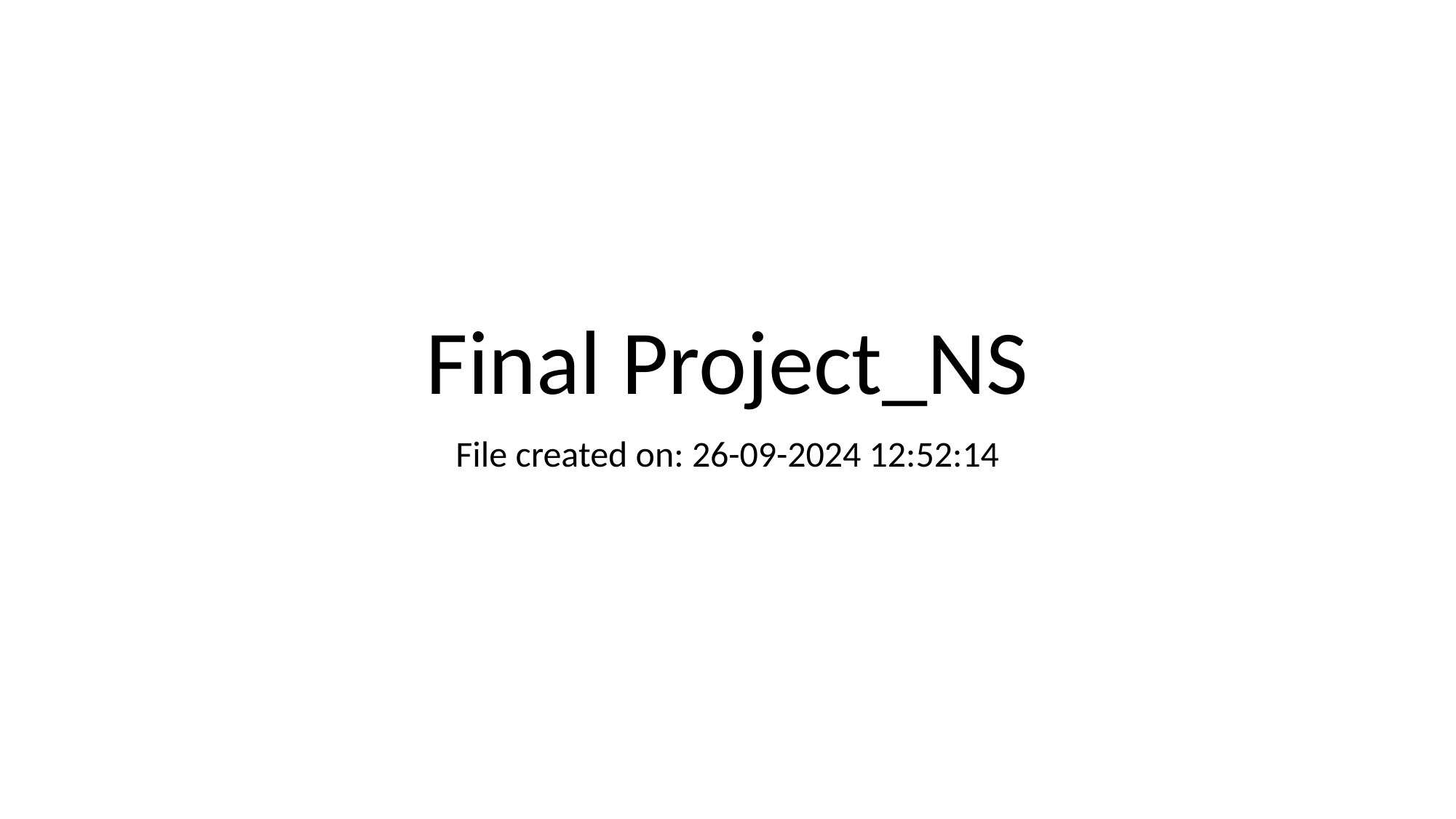

# Final Project_NS
File created on: 26-09-2024 12:52:14